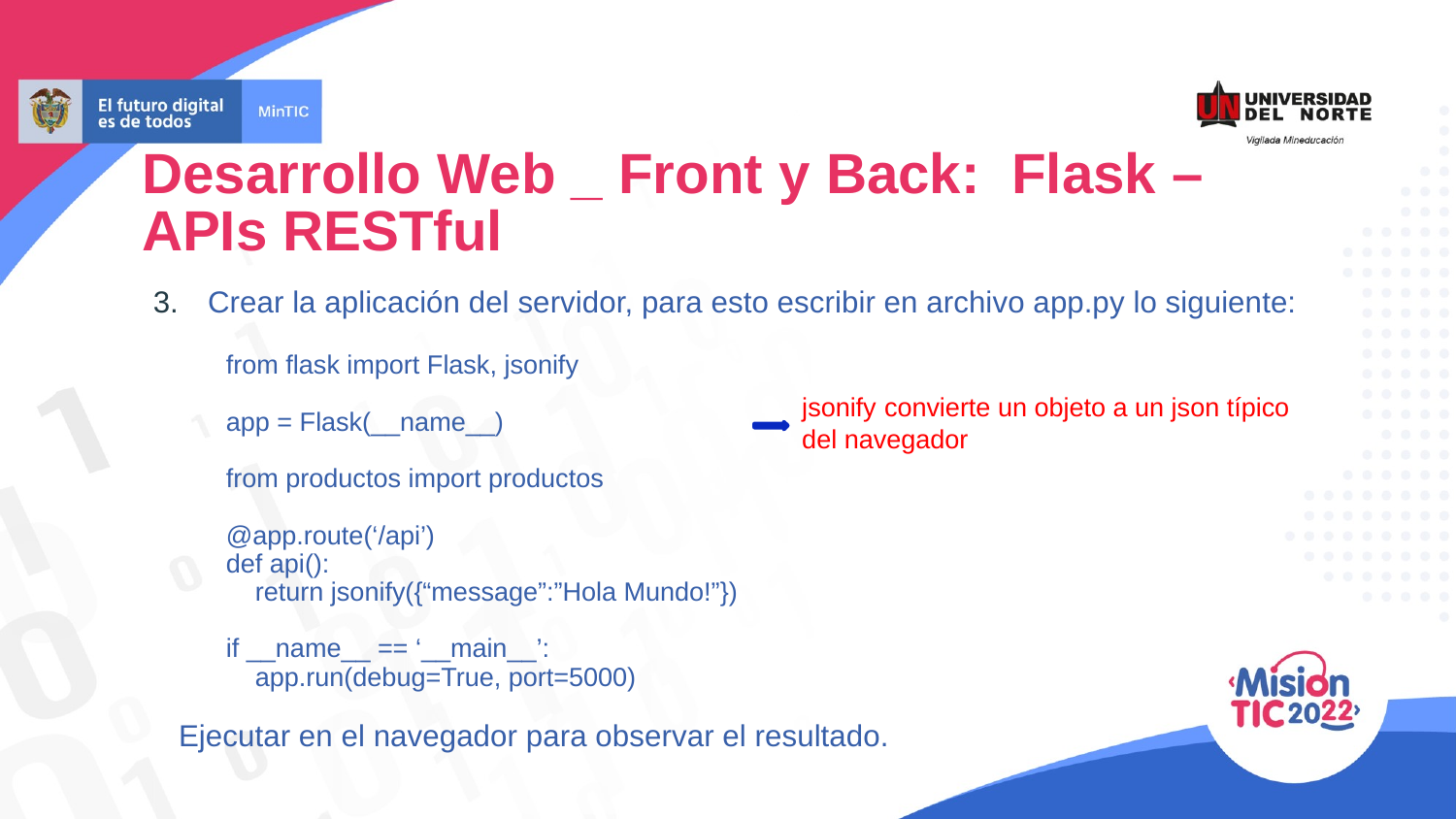

Desarrollo Web _ Front y Back:  Flask – APIs RESTful
Crear la aplicación del servidor, para esto escribir en archivo app.py lo siguiente:

from flask import Flask, jsonify

app = Flask(__name__)

from productos import productos

@app.route(‘/api’)
def api():
    return jsonify({“message”:”Hola Mundo!”})

if __name__ == ‘__main__’:
    app.run(debug=True, port=5000)

   Ejecutar en el navegador para observar el resultado.
jsonify convierte un objeto a un json típico del navegador